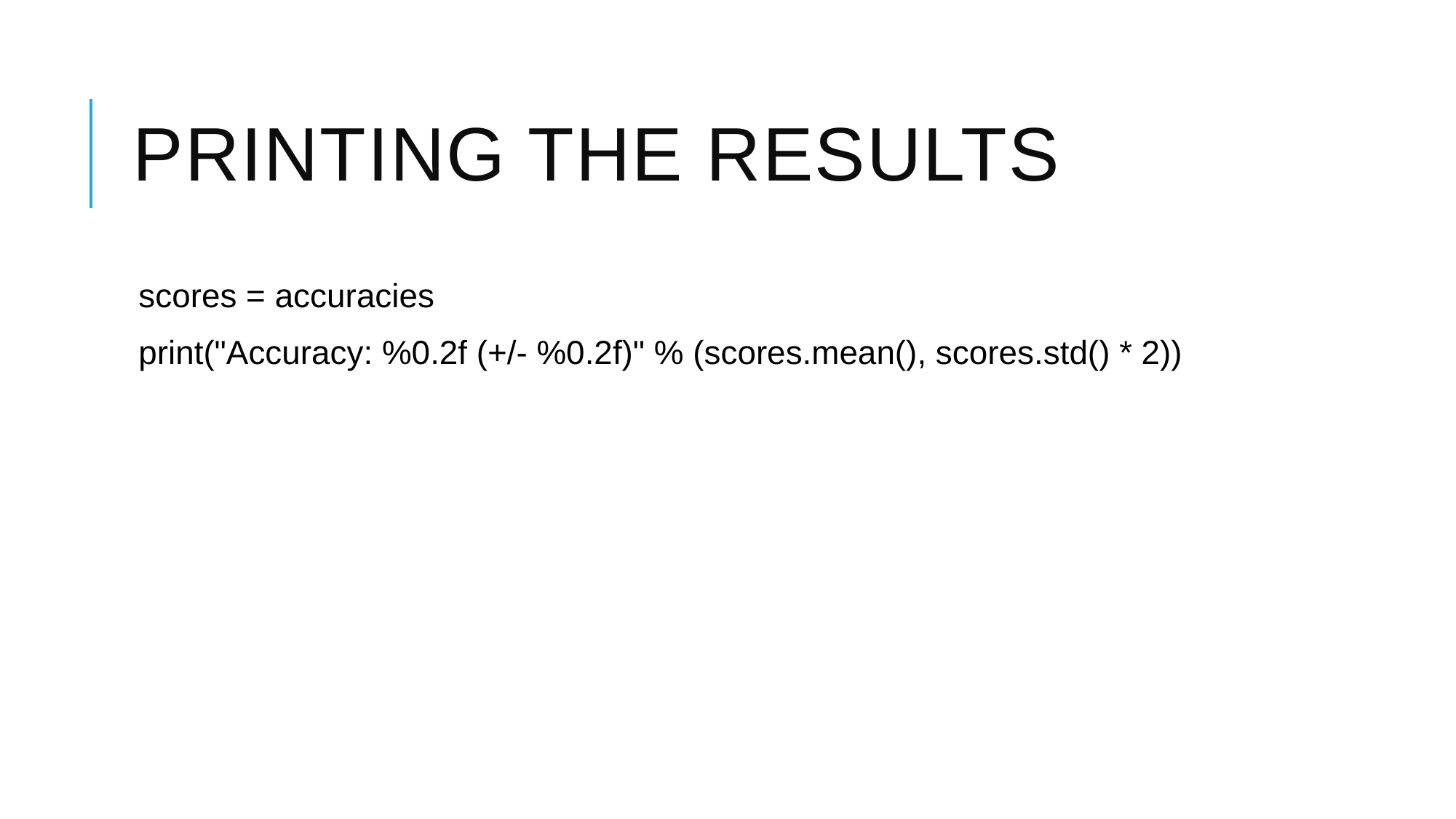

# Printing the results
scores = accuracies
print("Accuracy: %0.2f (+/- %0.2f)" % (scores.mean(), scores.std() * 2))